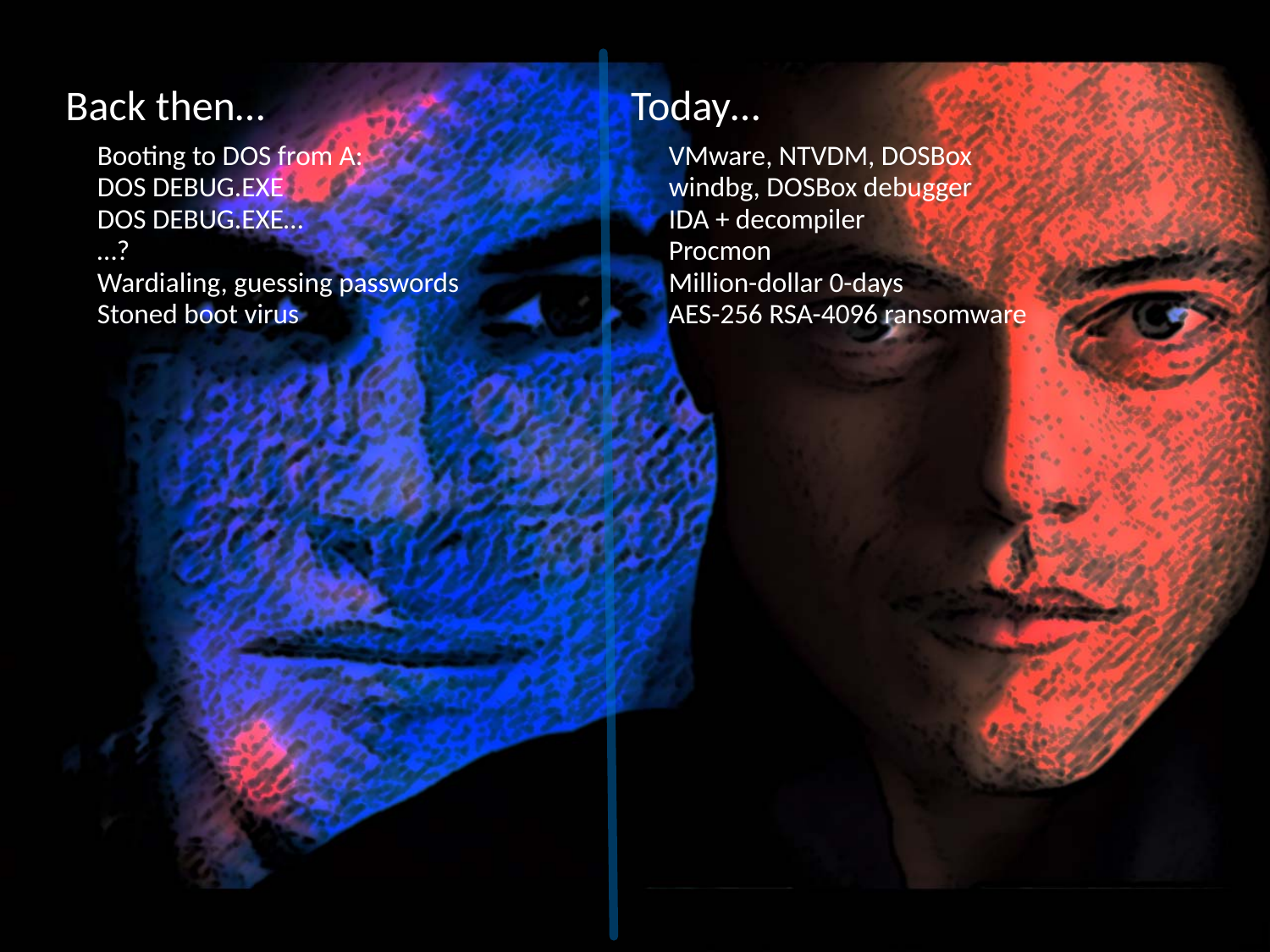

Back then…			      Today…
Booting to DOS from A:		          VMware, NTVDM, DOSBox
DOS DEBUG.EXE			          windbg, DOSBox debugger
DOS DEBUG.EXE…			          IDA + decompiler
…?				          Procmon
Wardialing, guessing passwords		          Million-dollar 0-days
Stoned boot virus			          AES-256 RSA-4096 ransomware